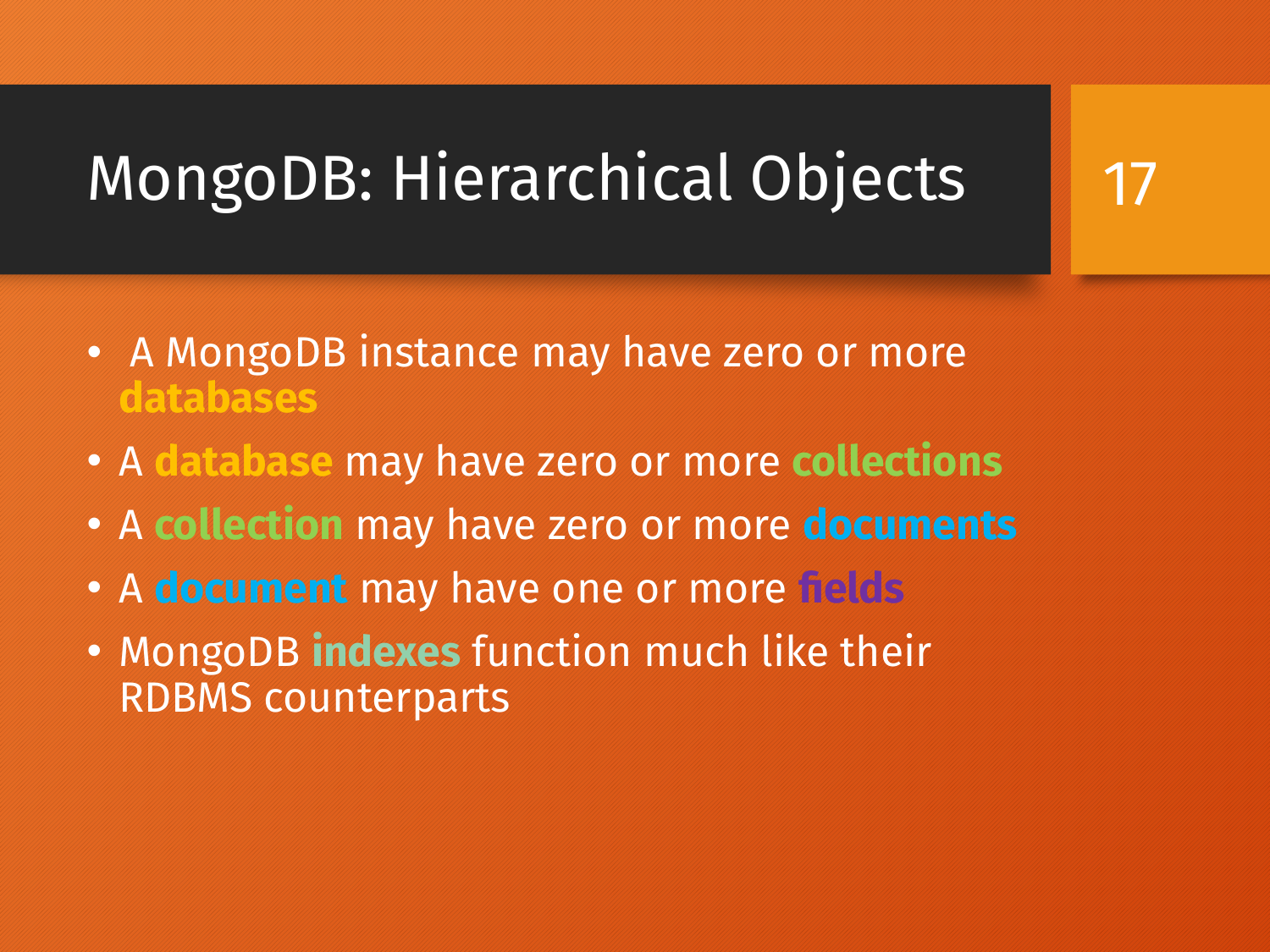

# MongoDB: Hierarchical Objects
17
 A MongoDB instance may have zero or more databases
A database may have zero or more collections
A collection may have zero or more documents
A document may have one or more fields
MongoDB indexes function much like their RDBMS counterparts